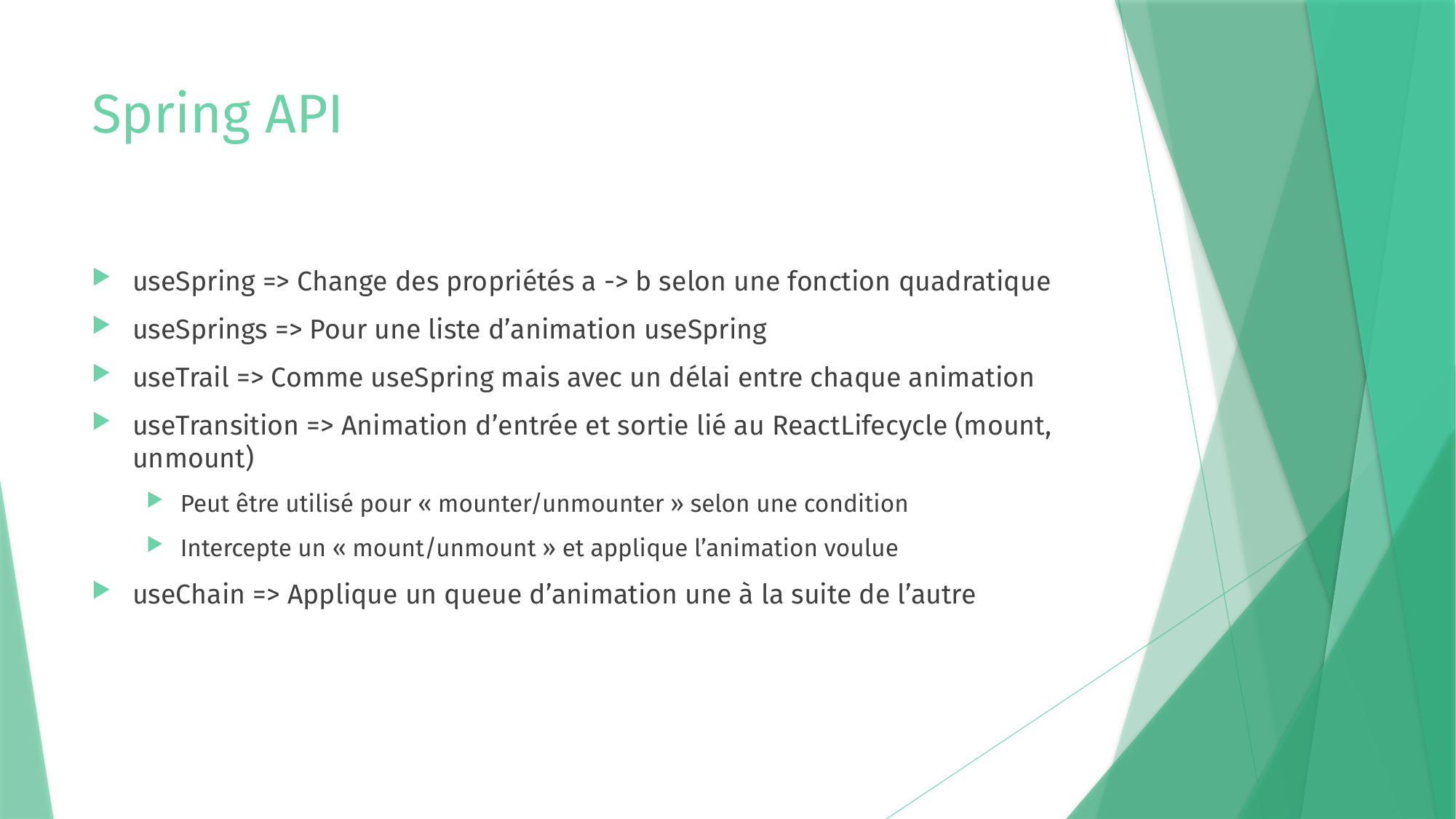

# Spring API
useSpring => Change des propriétés a -> b selon une fonction quadratique
useSprings => Pour une liste d’animation useSpring
useTrail => Comme useSpring mais avec un délai entre chaque animation
useTransition => Animation d’entrée et sortie lié au ReactLifecycle (mount, unmount)
Peut être utilisé pour « mounter/unmounter » selon une condition
Intercepte un « mount/unmount » et applique l’animation voulue
useChain => Applique un queue d’animation une à la suite de l’autre